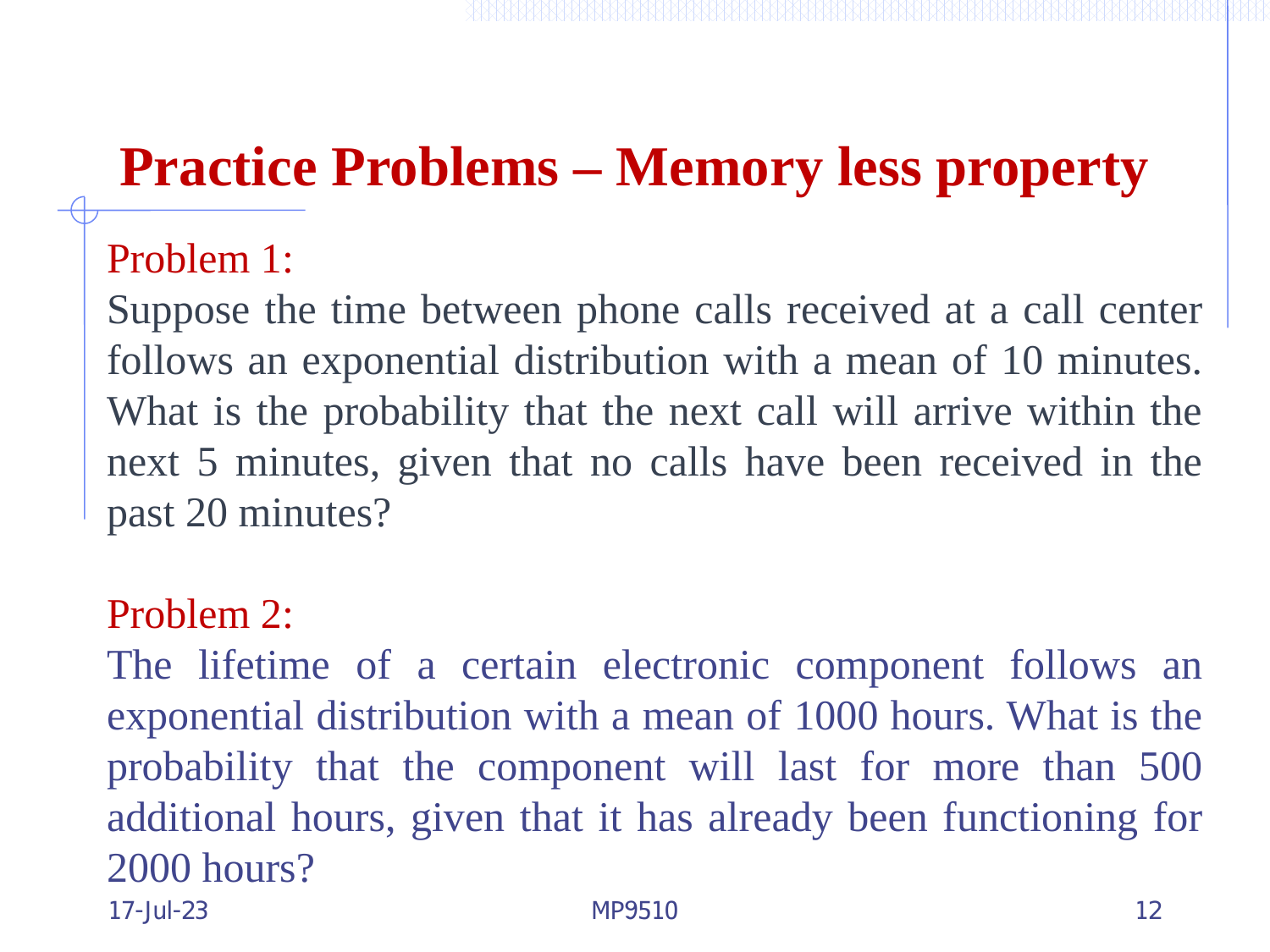

Practice Problems – Memory less property
Problem 1:
Suppose the time between phone calls received at a call center follows an exponential distribution with a mean of 10 minutes. What is the probability that the next call will arrive within the next 5 minutes, given that no calls have been received in the past 20 minutes?

Problem 2:
The lifetime of a certain electronic component follows an exponential distribution with a mean of 1000 hours. What is the probability that the component will last for more than 500 additional hours, given that it has already been functioning for 2000 hours?
17-Jul-23
MP9510
12